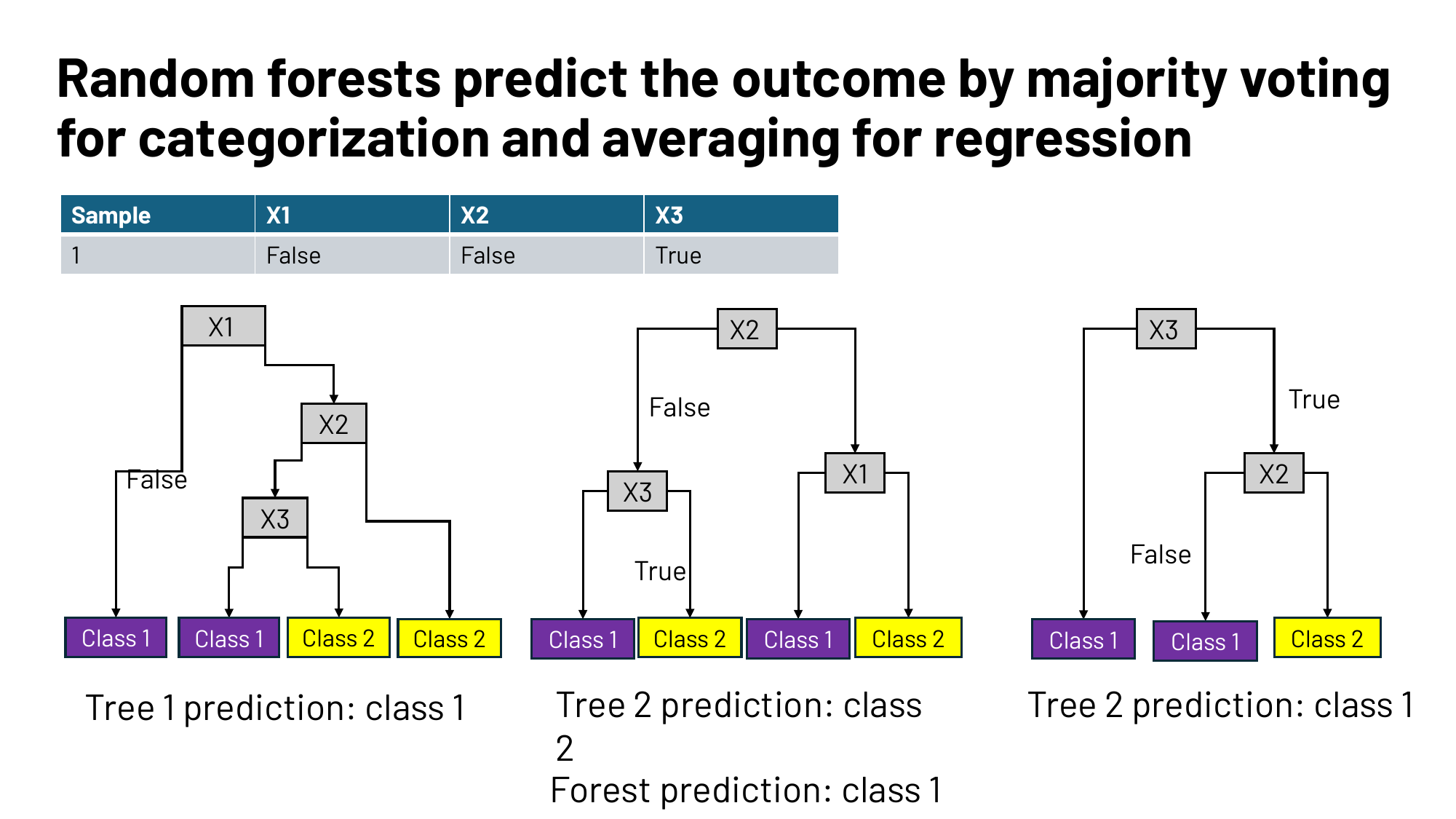

# Random forests predict the outcome by majority voting for categorization and averaging for regression
| Sample | X1 | X2 | X3 |
| --- | --- | --- | --- |
| 1 | False | False | True |
X2
X3
X1
Class 1
Class 2
Class 1
Class 2
X2
X1
X3
Class 2
Class 2
Class 1
Class 1
X3
X2
Class 2
Class 1
Class 1
True
False
False
False
True
Tree 2 prediction: class 1
Tree 2 prediction: class 2
Tree 1 prediction: class 1
Forest prediction: class 1